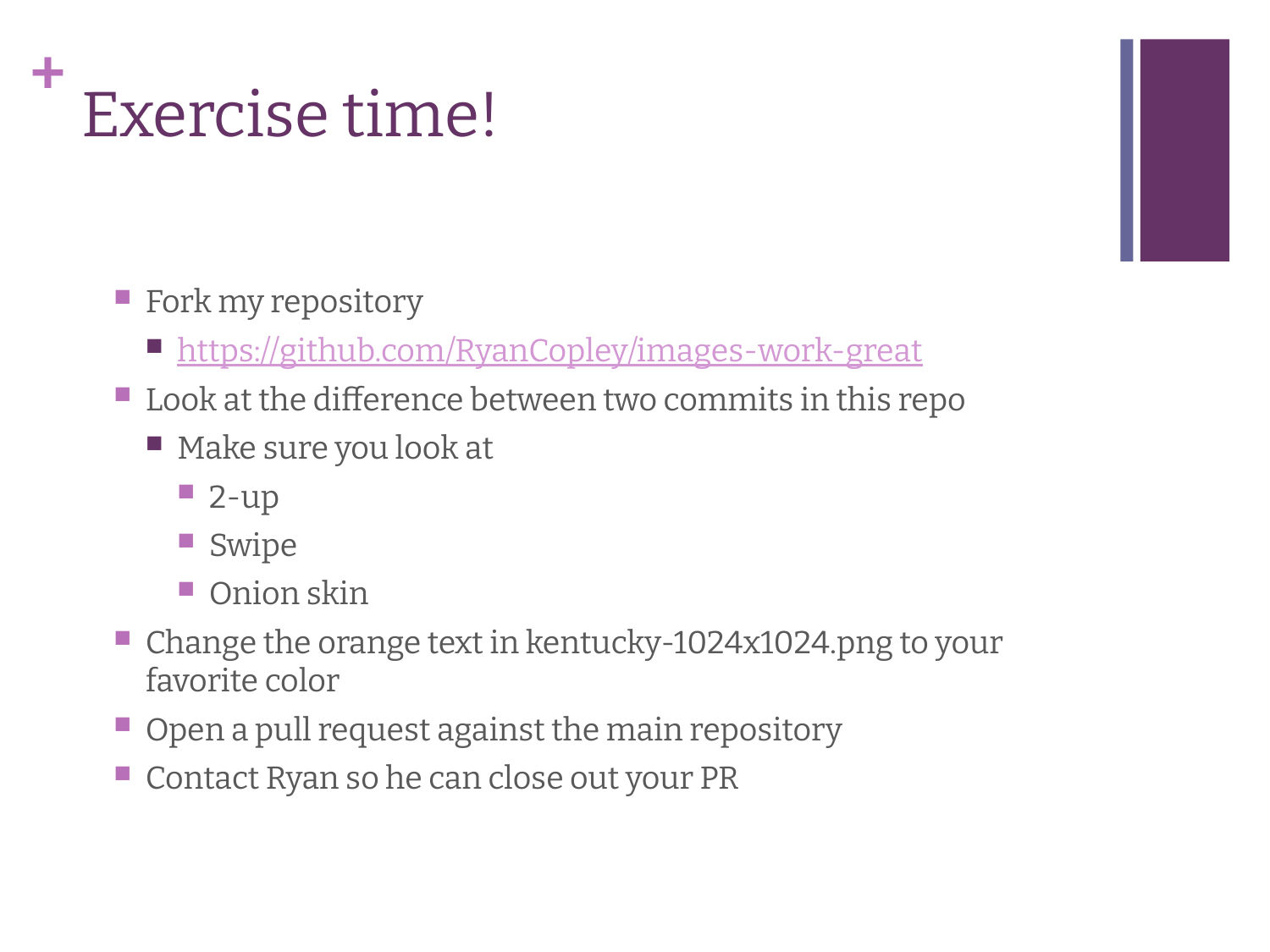

# Exercise time!
Fork my repository
https://github.com/RyanCopley/images-work-great
Look at the difference between two commits in this repo
Make sure you look at
2-up
Swipe
Onion skin
Change the orange text in kentucky-1024x1024.png to your favorite color
Open a pull request against the main repository
Contact Ryan so he can close out your PR